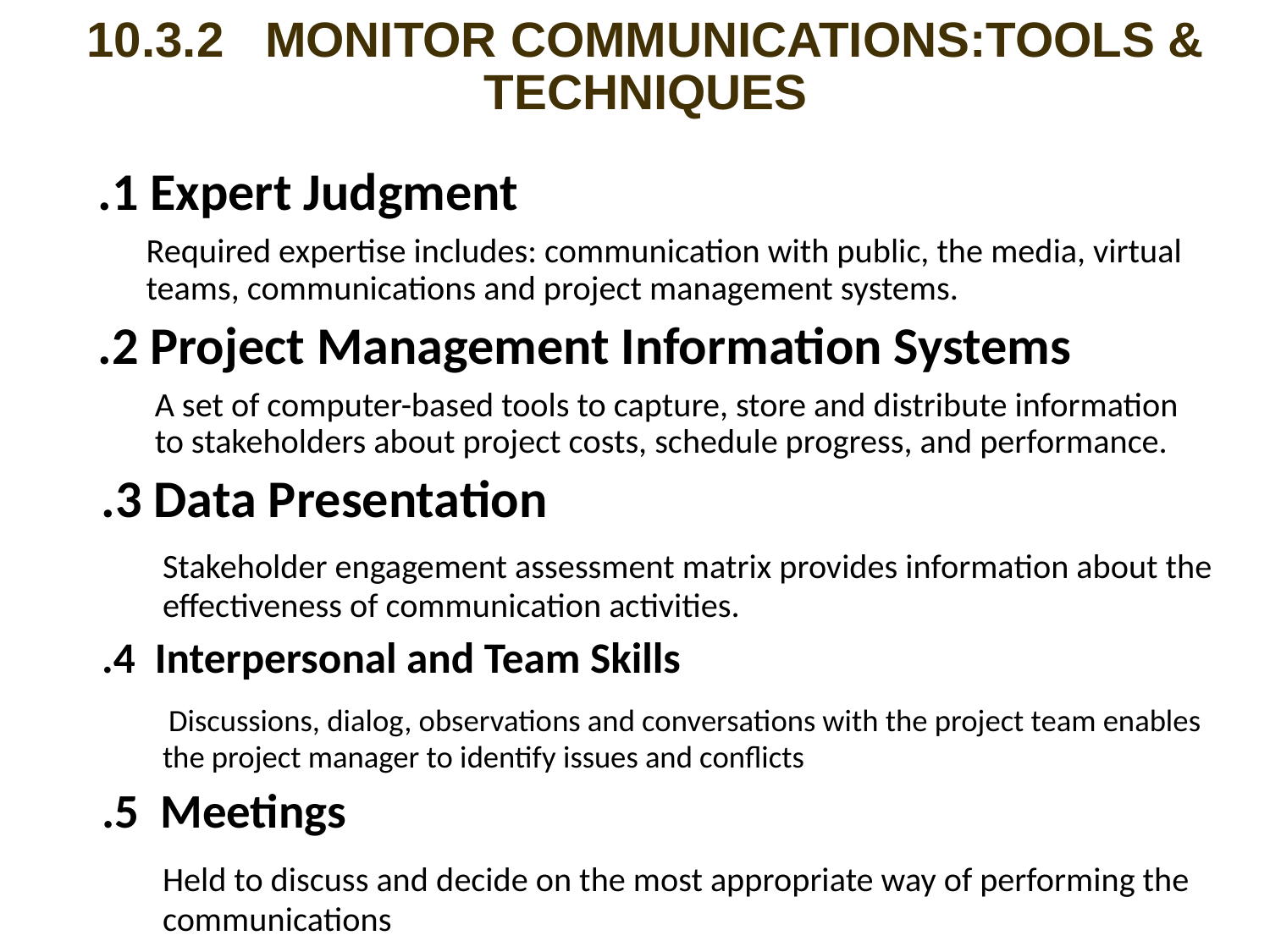

# 10.3.2   MONITOR COMMUNICATIONS:TOOLS & TECHNIQUES
.1 Expert Judgment
Required expertise includes: communication with public, the media, virtual teams, communications and project management systems.
.2 Project Management Information Systems
A set of computer-based tools to capture, store and distribute information to stakeholders about project costs, schedule progress, and performance.
.3 Data Presentation
	Stakeholder engagement assessment matrix provides information about the effectiveness of communication activities.
.4  Interpersonal and Team Skills
       Discussions, dialog, observations and conversations with the project team enables the project manager to identify issues and conflicts
.5  Meetings
	Held to discuss and decide on the most appropriate way of performing the communications